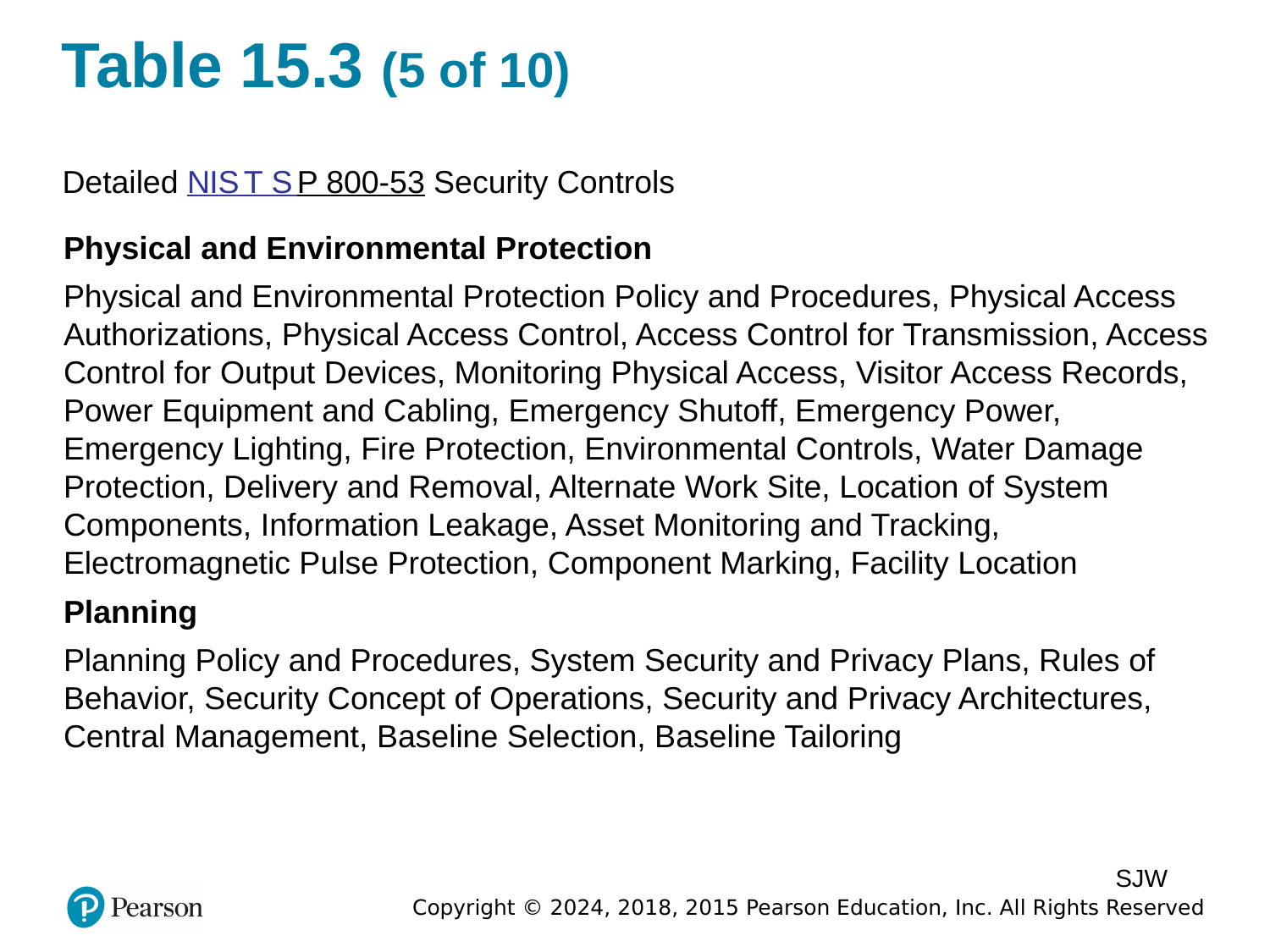

# Table 15.3 (5 of 10)
Detailed N I S T S P 800-53 Security Controls
Physical and Environmental Protection
Physical and Environmental Protection Policy and Procedures, Physical Access Authorizations, Physical Access Control, Access Control for Transmission, Access Control for Output Devices, Monitoring Physical Access, Visitor Access Records, Power Equipment and Cabling, Emergency Shutoff, Emergency Power, Emergency Lighting, Fire Protection, Environmental Controls, Water Damage Protection, Delivery and Removal, Alternate Work Site, Location of System Components, Information Leakage, Asset Monitoring and Tracking, Electromagnetic Pulse Protection, Component Marking, Facility Location
Planning
Planning Policy and Procedures, System Security and Privacy Plans, Rules of Behavior, Security Concept of Operations, Security and Privacy Architectures, Central Management, Baseline Selection, Baseline Tailoring
SJW